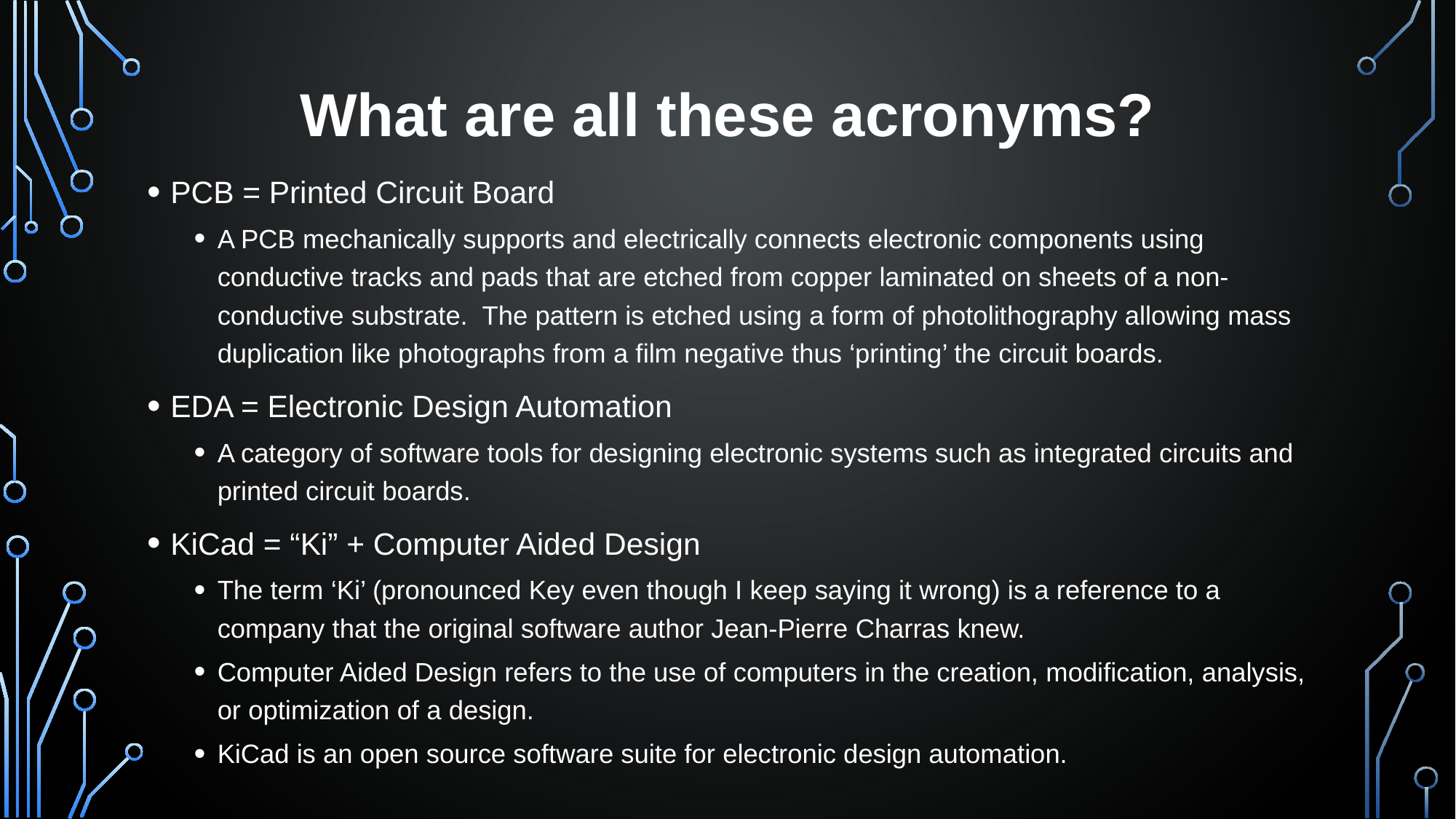

# What are all these acronyms?
PCB = Printed Circuit Board
A PCB mechanically supports and electrically connects electronic components using conductive tracks and pads that are etched from copper laminated on sheets of a non-conductive substrate.  The pattern is etched using a form of photolithography allowing mass duplication like photographs from a film negative thus ‘printing’ the circuit boards.
EDA = Electronic Design Automation
A category of software tools for designing electronic systems such as integrated circuits and printed circuit boards.
KiCad = “Ki” + Computer Aided Design
The term ‘Ki’ (pronounced Key even though I keep saying it wrong) is a reference to a company that the original software author Jean-Pierre Charras knew.
Computer Aided Design refers to the use of computers in the creation, modification, analysis, or optimization of a design.
KiCad is an open source software suite for electronic design automation.